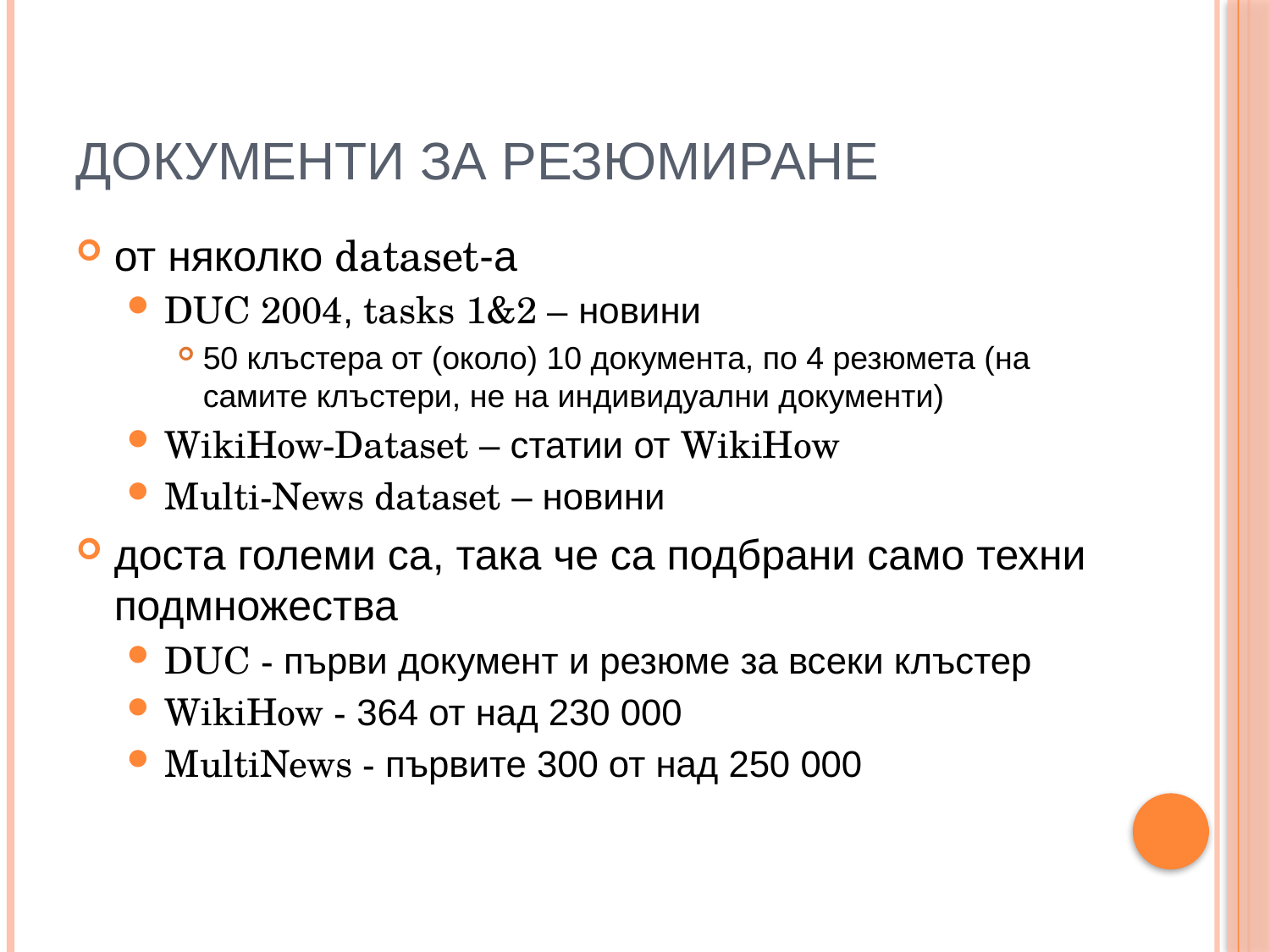

# Документи за резюмиране
от няколко dataset-а
DUC 2004, tasks 1&2 – новини
50 клъстера от (около) 10 документа, по 4 резюмета (на самите клъстери, не на индивидуални документи)
WikiHow-Dataset – статии от WikiHow
Multi-News dataset – новини
доста големи са, така че са подбрани само техни подмножества
DUC - първи документ и резюме за всеки клъстер
WikiHow - 364 от над 230 000
MultiNews - първите 300 от над 250 000